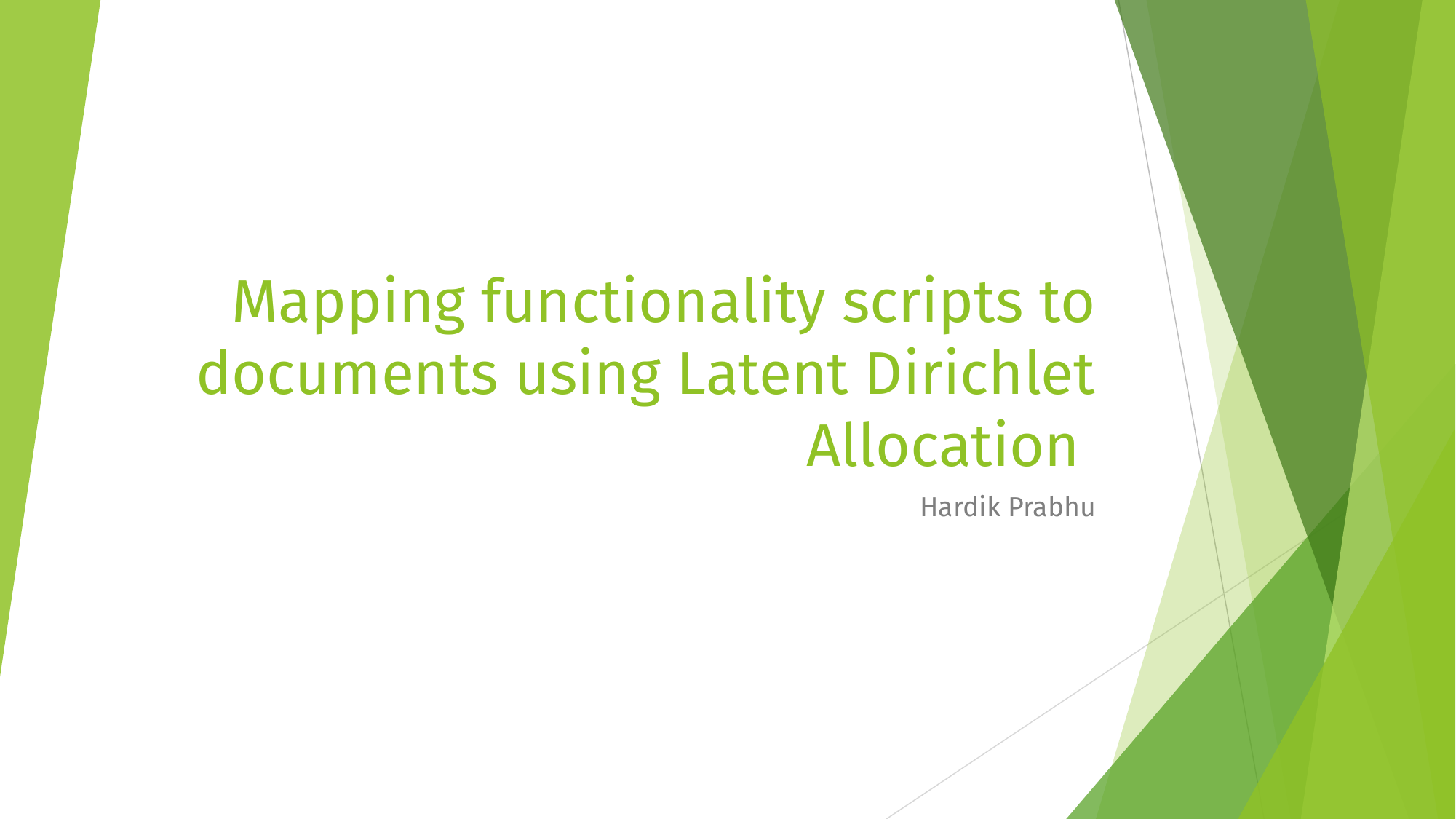

# Mapping functionality scripts to documents using Latent Dirichlet Allocation
Hardik Prabhu